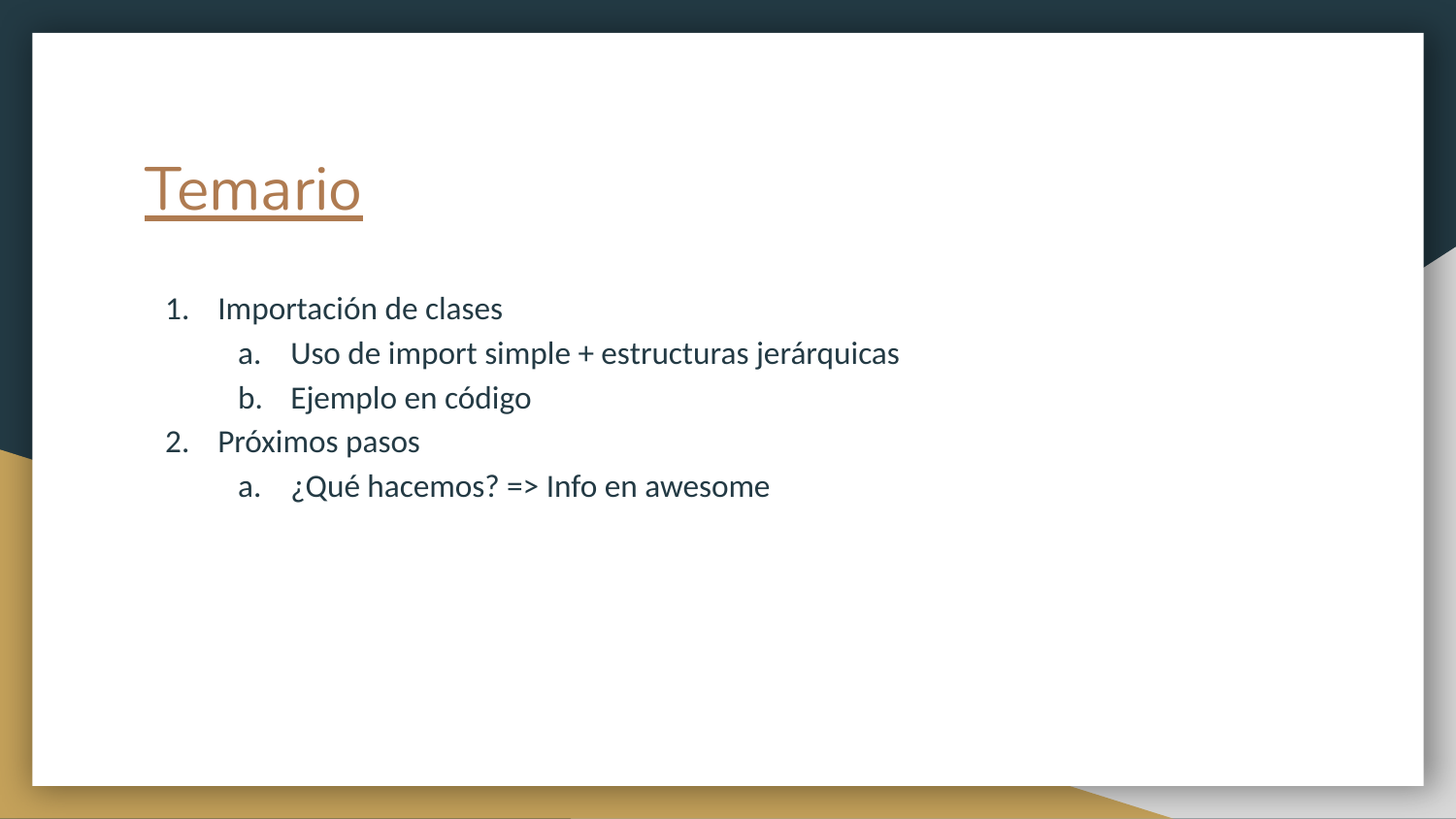

# Temario
Importación de clases
Uso de import simple + estructuras jerárquicas
Ejemplo en código
Próximos pasos
¿Qué hacemos? => Info en awesome